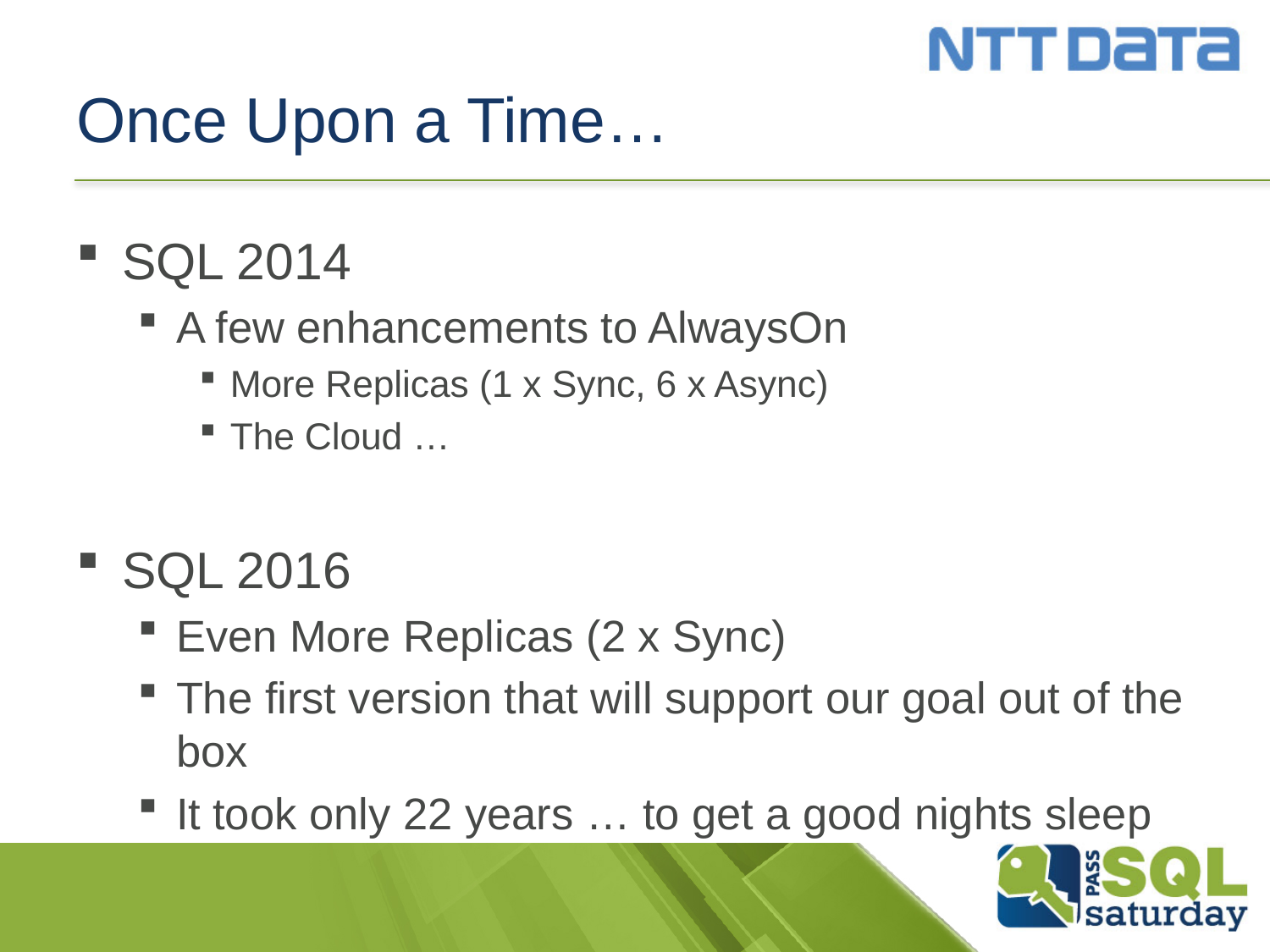

# Once Upon a Time…
SQL 2014
A few enhancements to AlwaysOn
More Replicas (1 x Sync, 6 x Async)
The Cloud …

SQL 2016
Even More Replicas (2 x Sync)
The first version that will support our goal out of the box
It took only 22 years … to get a good nights sleep